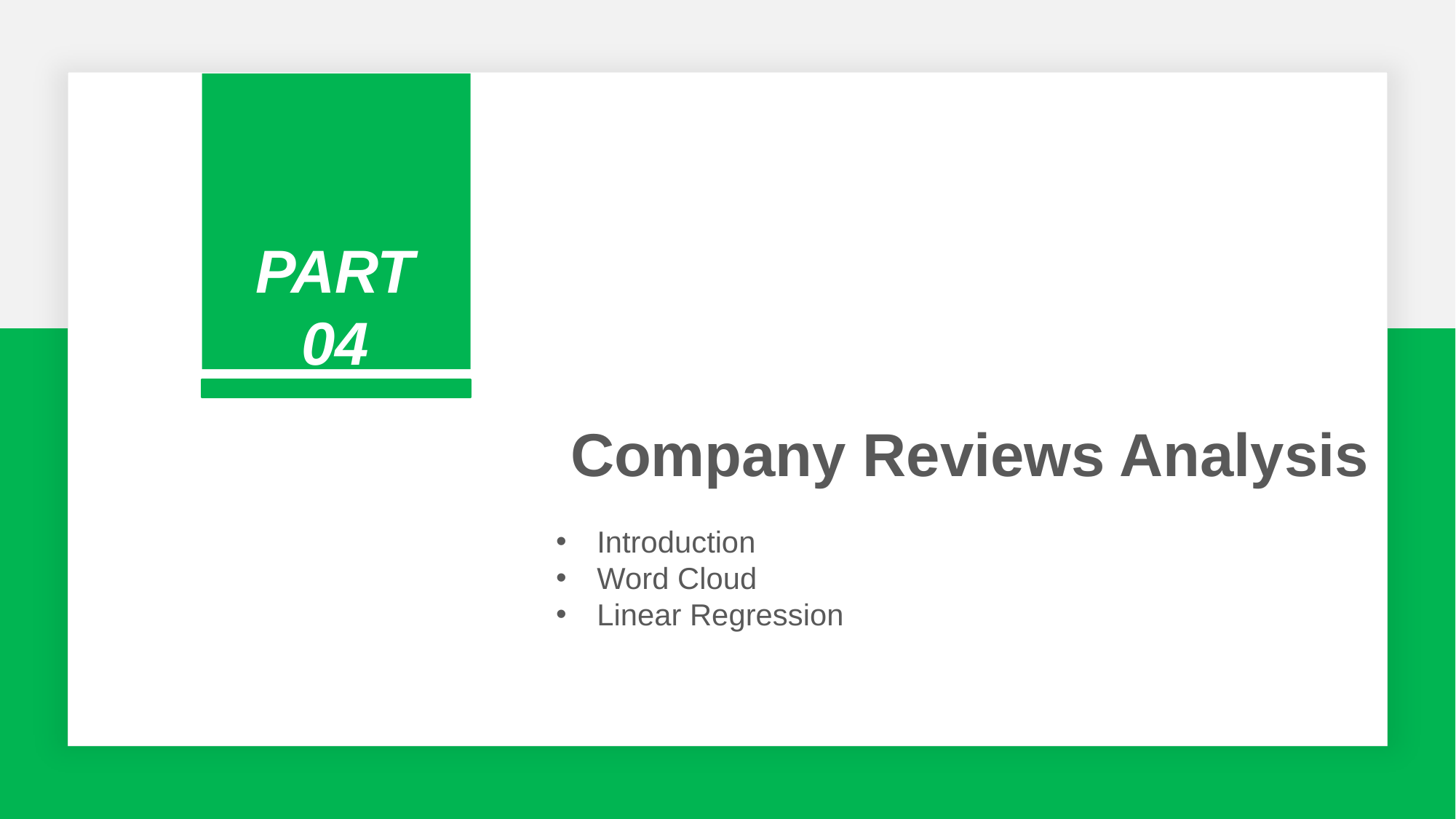

PART
04
Company Reviews Analysis
Introduction
Word Cloud
Linear Regression